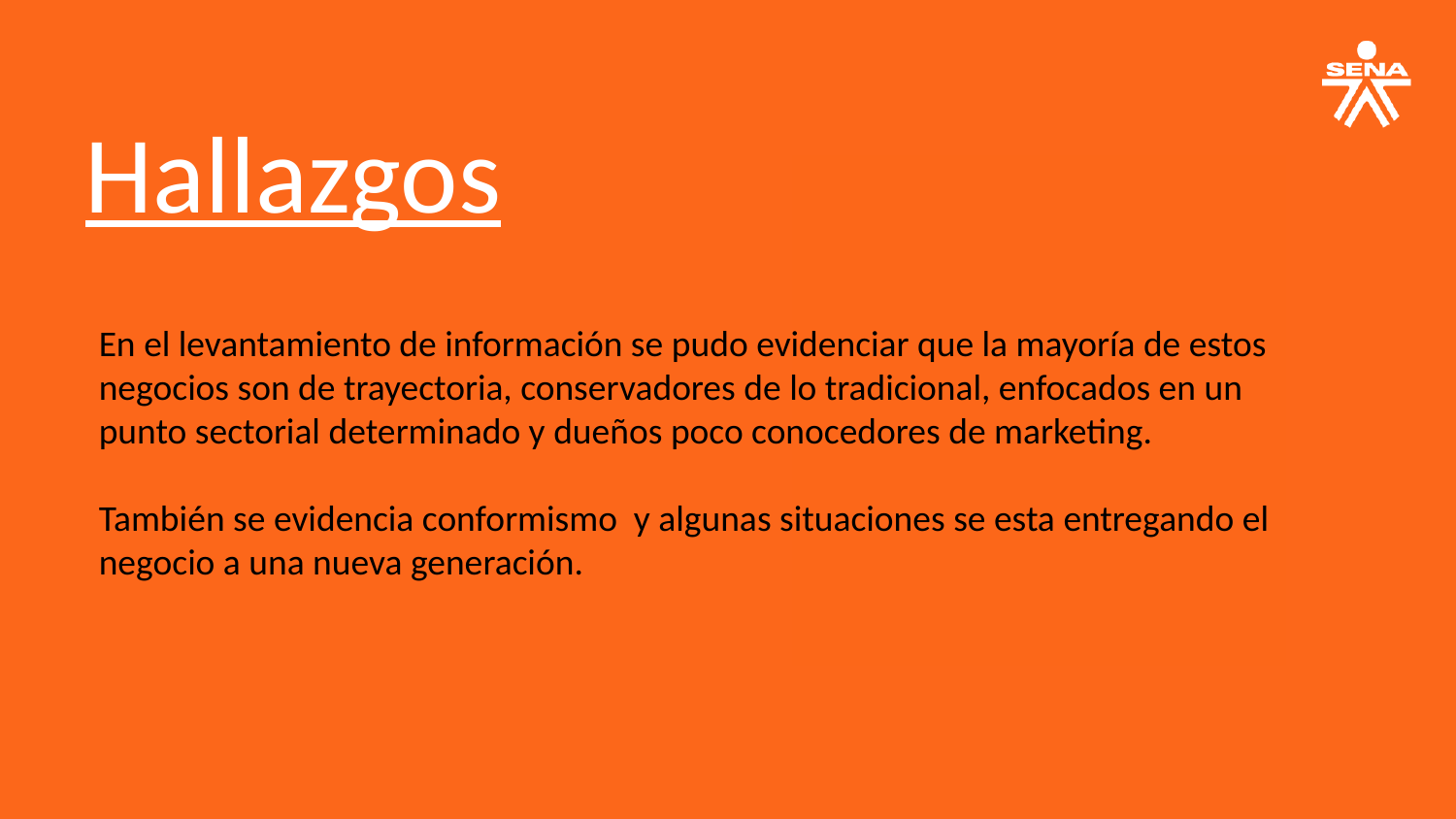

Hallazgos
En el levantamiento de información se pudo evidenciar que la mayoría de estos negocios son de trayectoria, conservadores de lo tradicional, enfocados en un punto sectorial determinado y dueños poco conocedores de marketing.

También se evidencia conformismo  y algunas situaciones se esta entregando el negocio a una nueva generación.